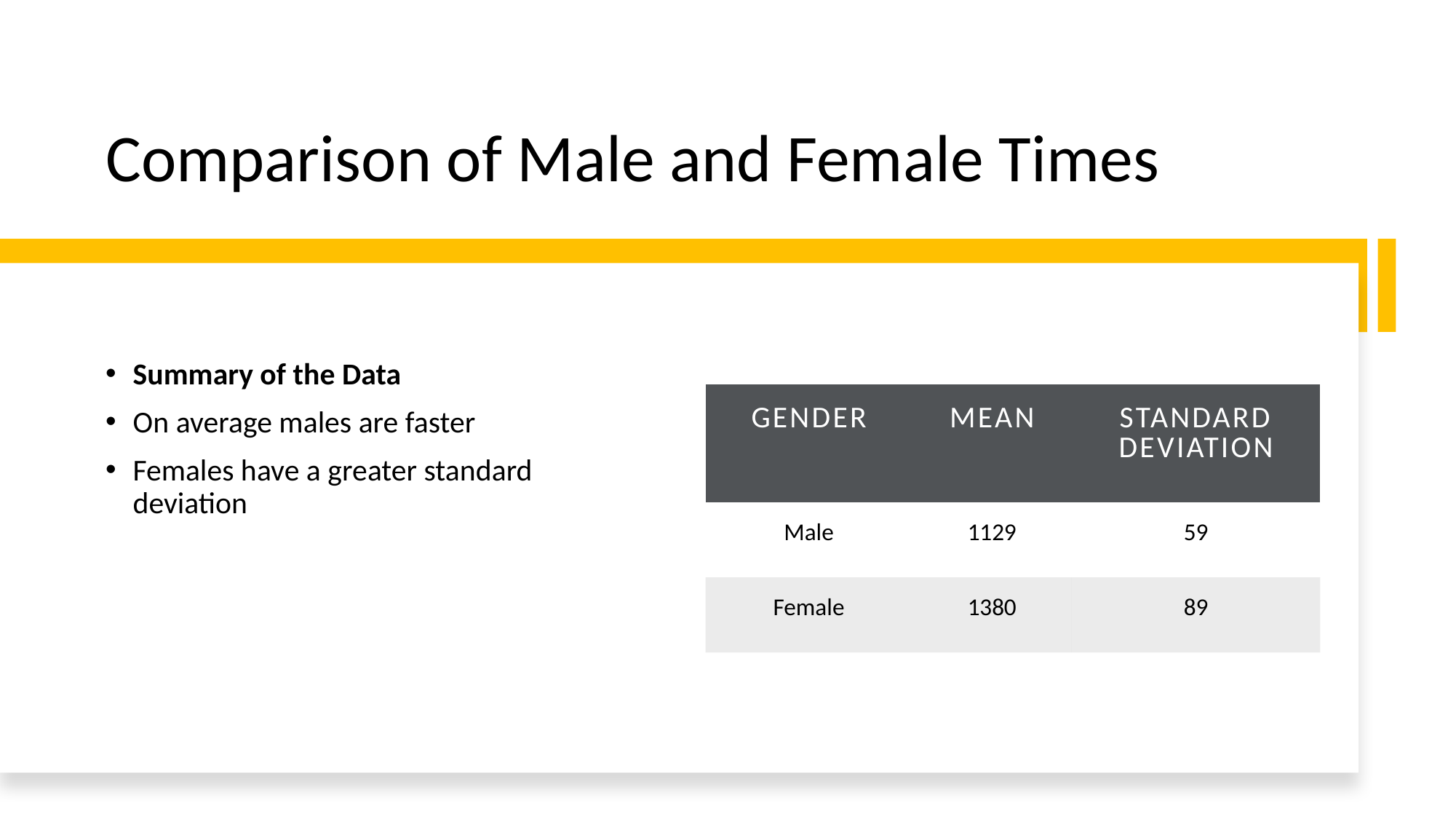

# Comparison of Male and Female Times

Summary of the Data
On average males are faster
Females have a greater standard deviation

| Gender | Mean | Standard Deviation |
| --- | --- | --- |
| Male | 1129 | 59 |
| Female | 1380 | 89 |